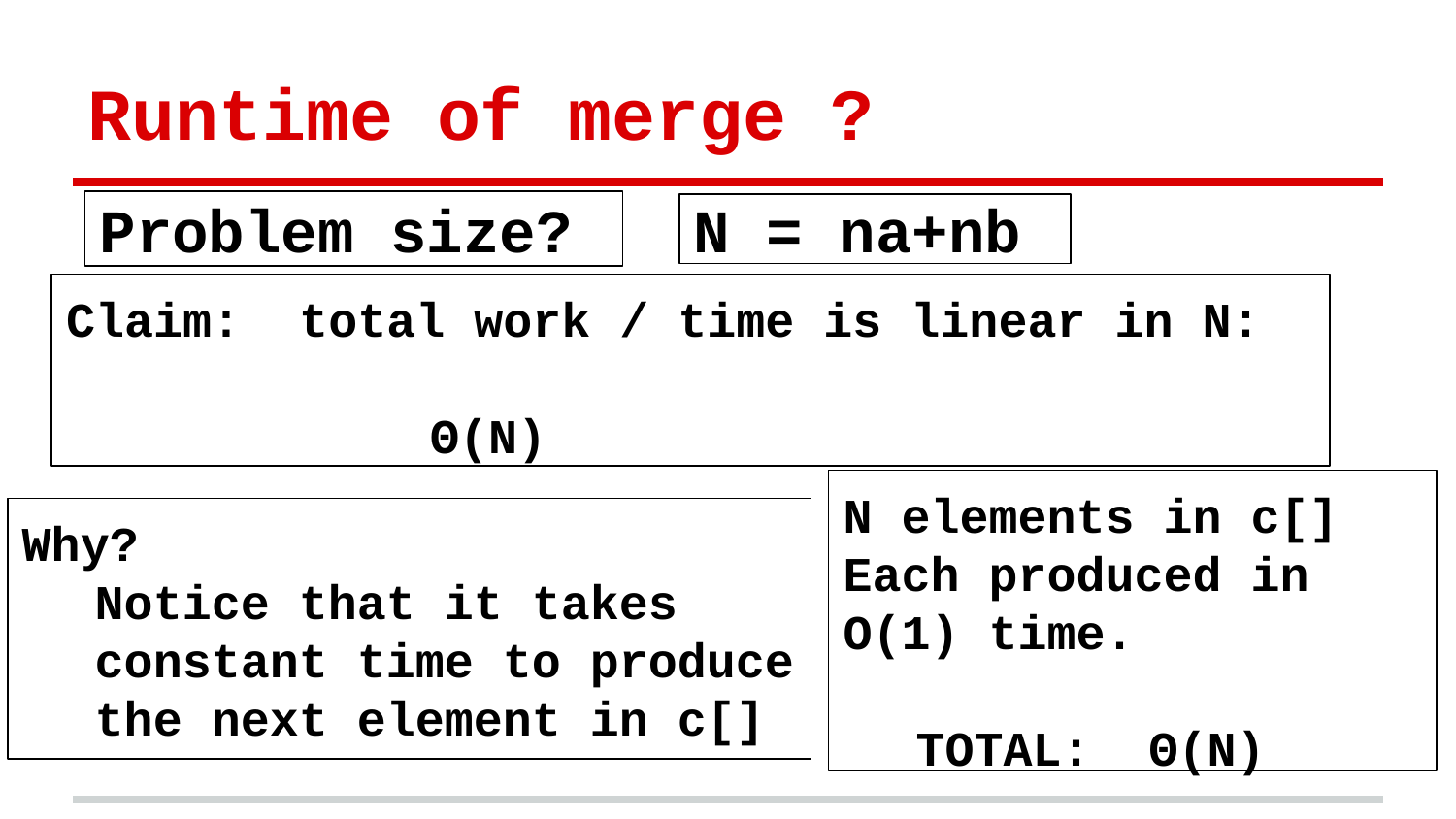

# Runtime of merge ?
Problem size?
N = na+nb
Claim:  total work / time is linear in N:

Θ(N)
N elements in c[]
Each produced in O(1) time.

TOTAL:  Θ(N)
Why?
Notice that it takes constant time to produce the next element in c[]